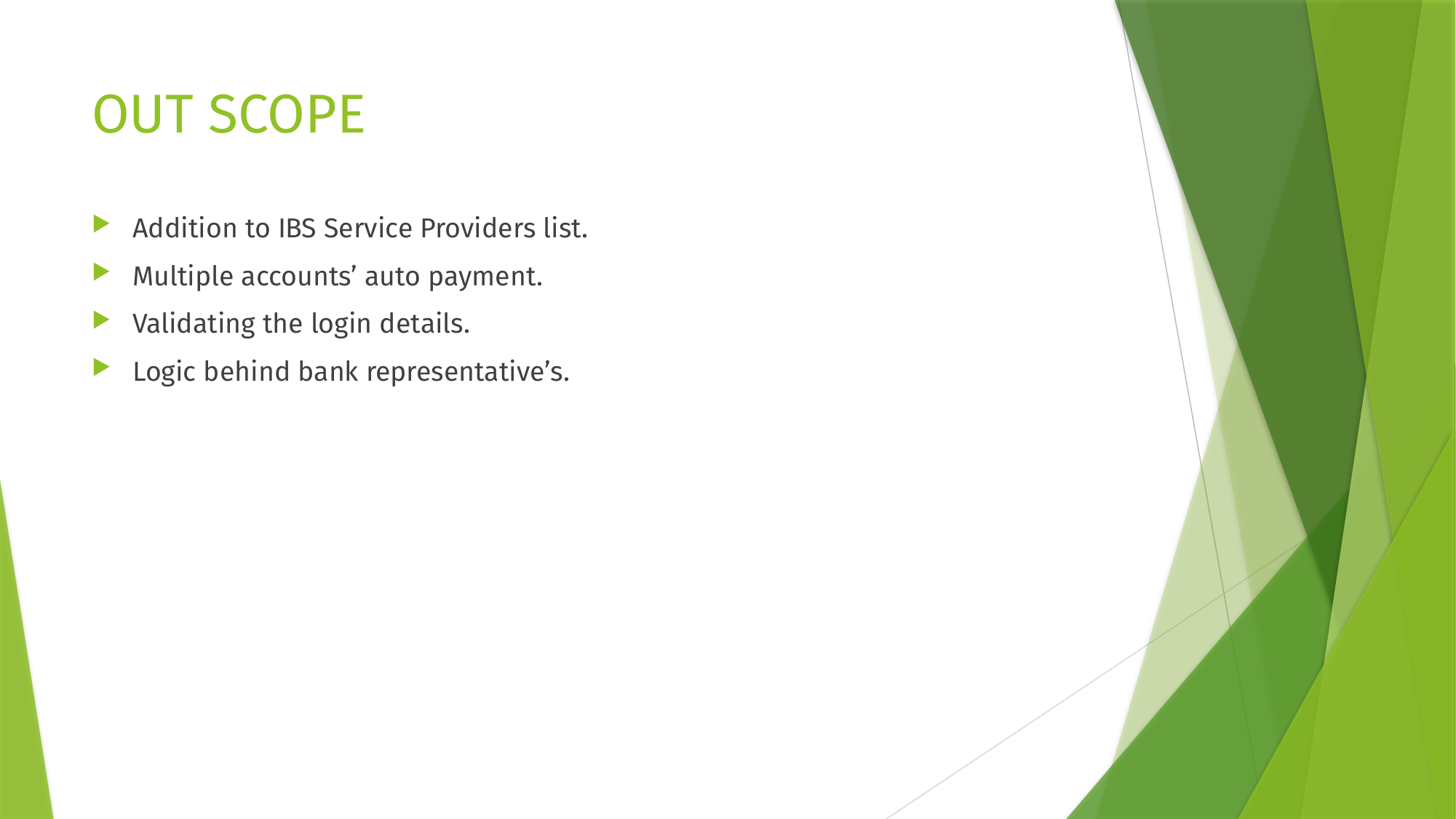

# OUT SCOPE
Addition to IBS Service Providers list.
Multiple accounts’ auto payment.
Validating the login details.
Logic behind bank representative’s.